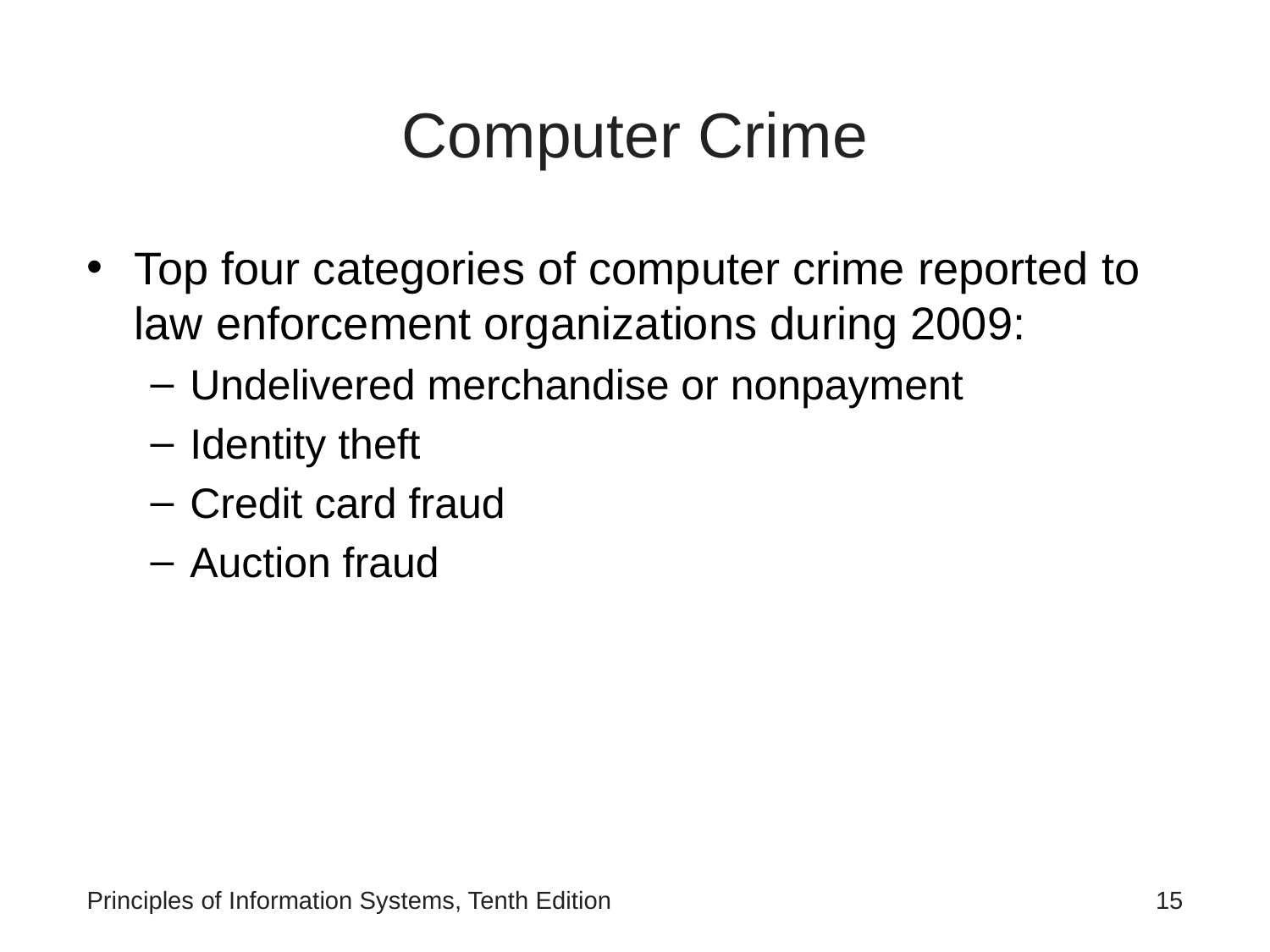

# Computer Crime
Top four categories of computer crime reported to law enforcement organizations during 2009:
Undelivered merchandise or nonpayment
Identity theft
Credit card fraud
Auction fraud

Principles of Information Systems, Tenth Edition
15